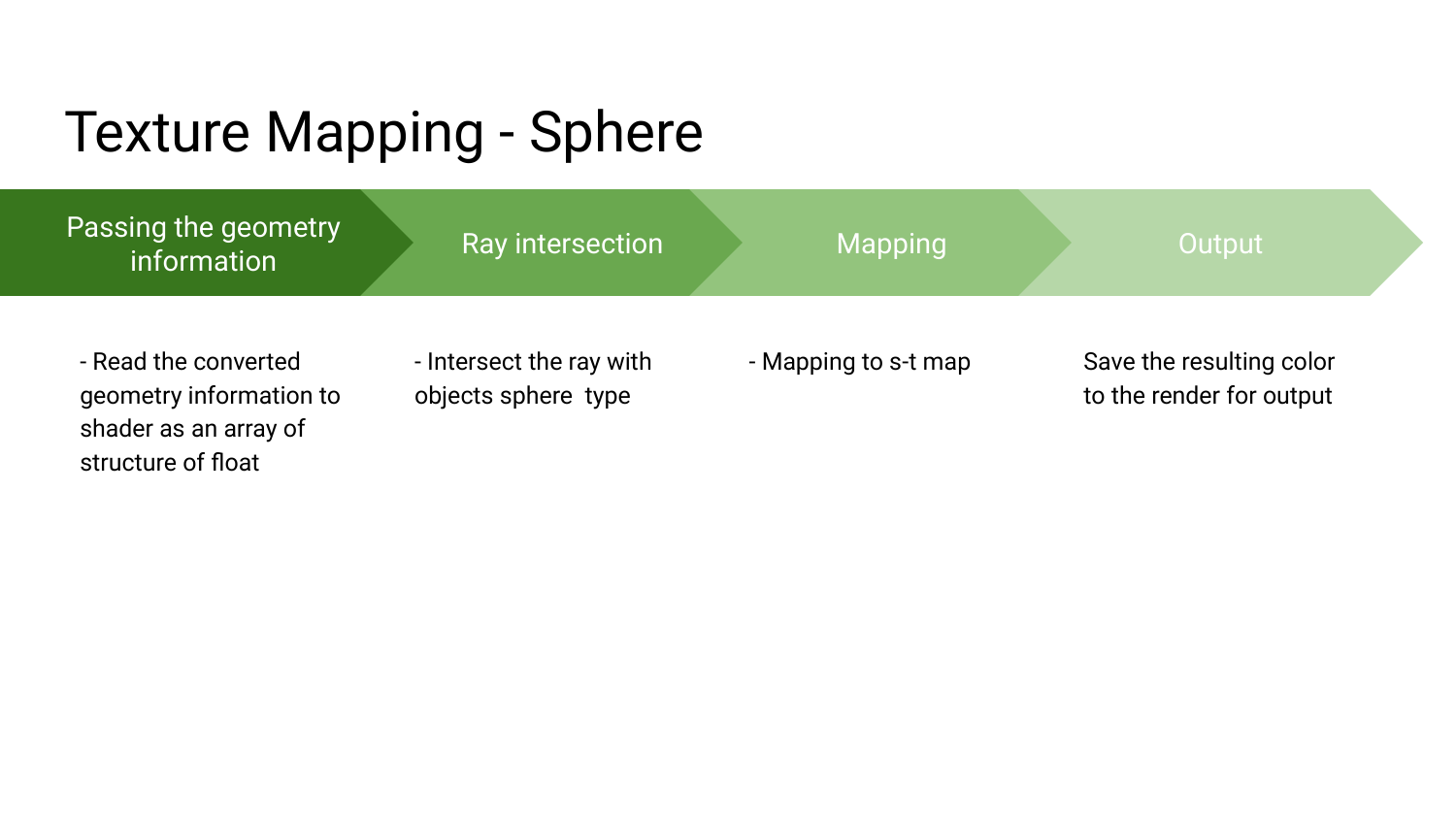

# Texture Mapping - Sphere

Ray intersection
- Intersect the ray with objects sphere  type

Mapping
- Mapping to s-t map
Output
Save the resulting color to the render for output
Passing the geometry information
- Read the converted geometry information to shader as an array of structure of float